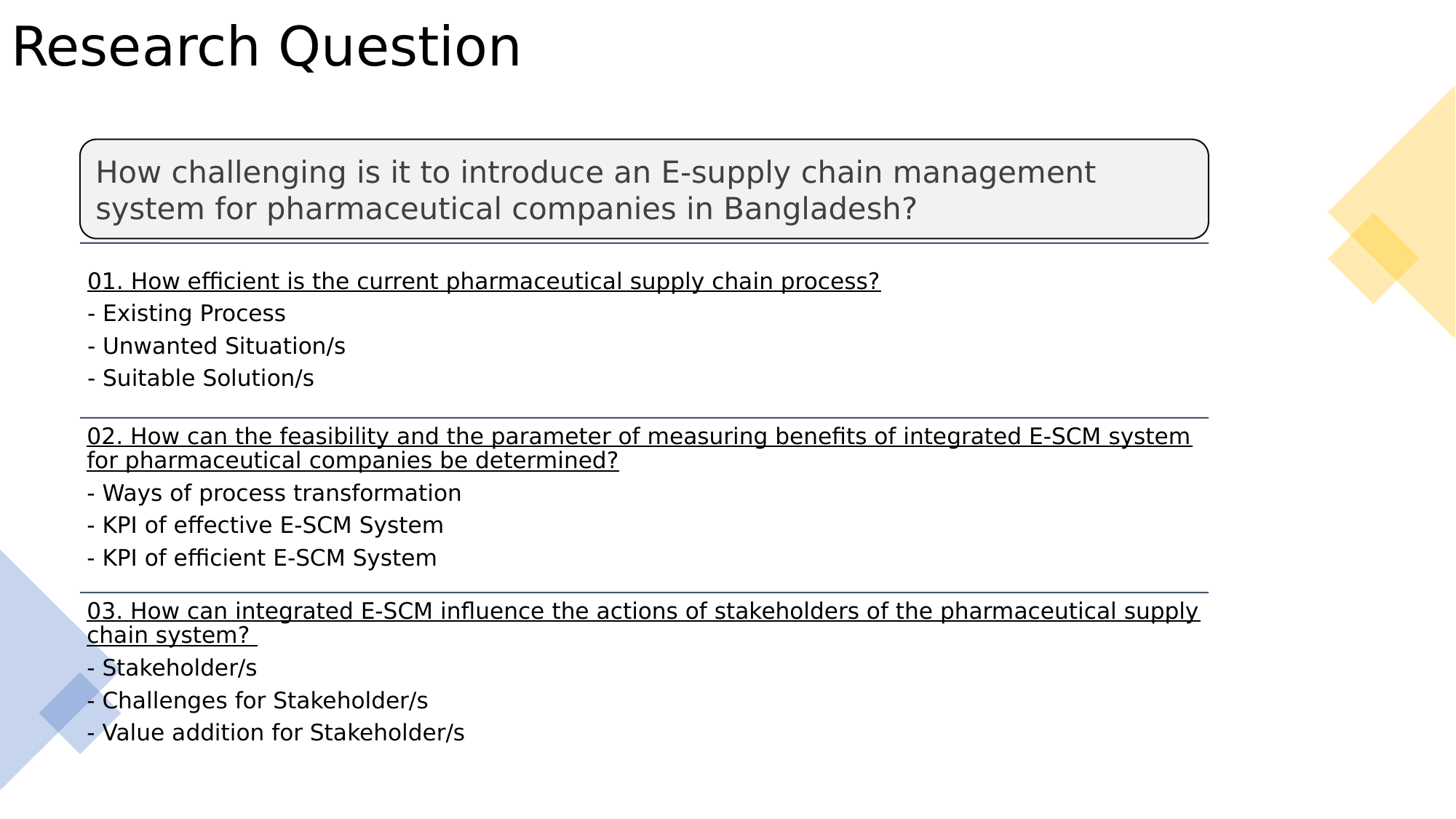

# Research Question

How challenging is it to introduce an E-supply chain management system for pharmaceutical companies in Bangladesh?
01. How efficient is the current pharmaceutical supply chain process?
- Existing Process
- Unwanted Situation/s
- Suitable Solution/s
02. How can the feasibility and the parameter of measuring benefits of integrated E-SCM system for pharmaceutical companies be determined?
- Ways of process transformation
- KPI of effective E-SCM System
- KPI of efficient E-SCM System
03. How can integrated E-SCM influence the actions of stakeholders of the pharmaceutical supply chain system?
- Stakeholder/s
- Challenges for Stakeholder/s
- Value addition for Stakeholder/s